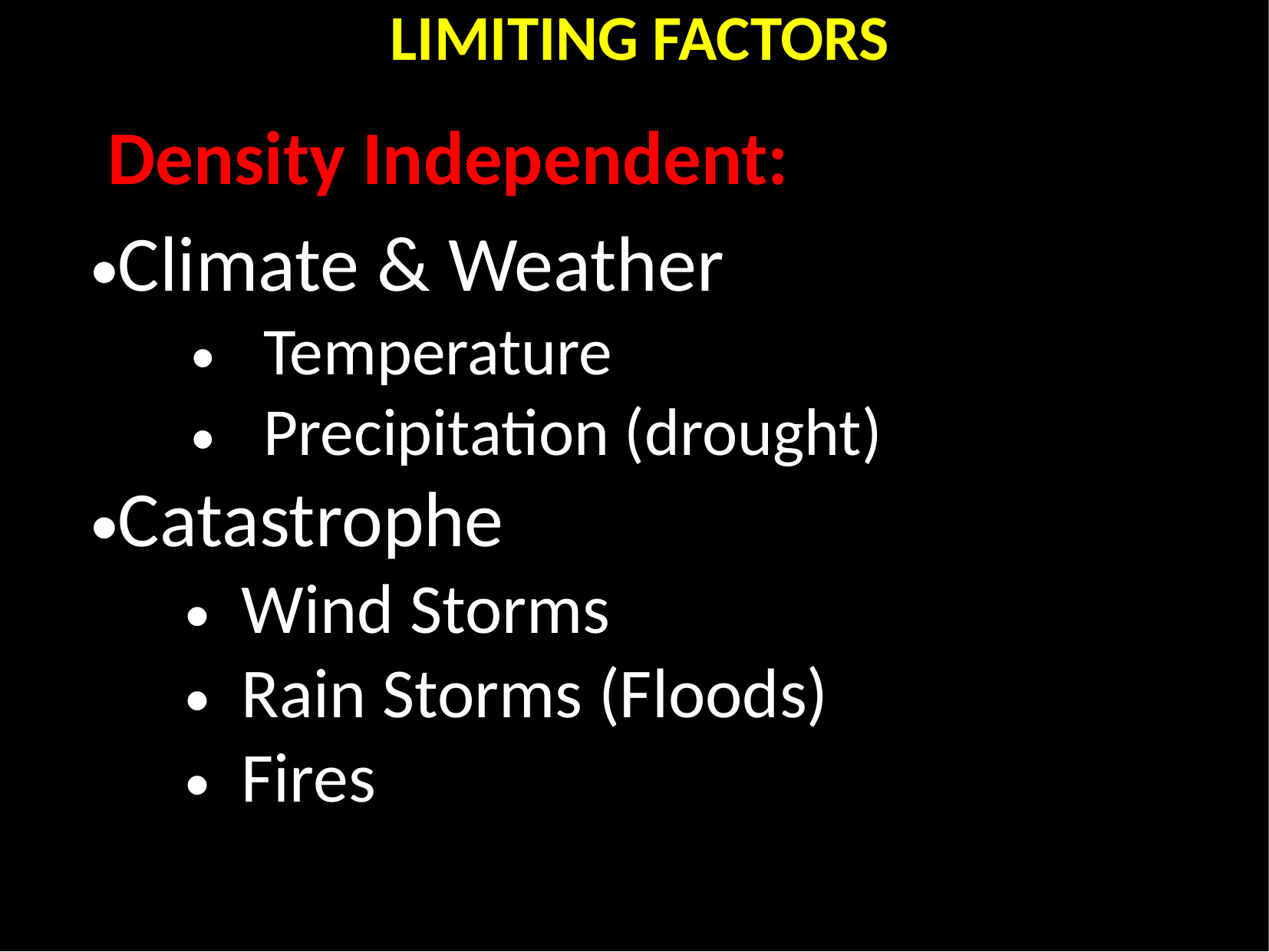

LIMITING FACTORS
Density Independent:
Climate & Weather
Temperature
Precipitation (drought)
Catastrophe
  Wind Storms
  Rain Storms (Floods)
  Fires